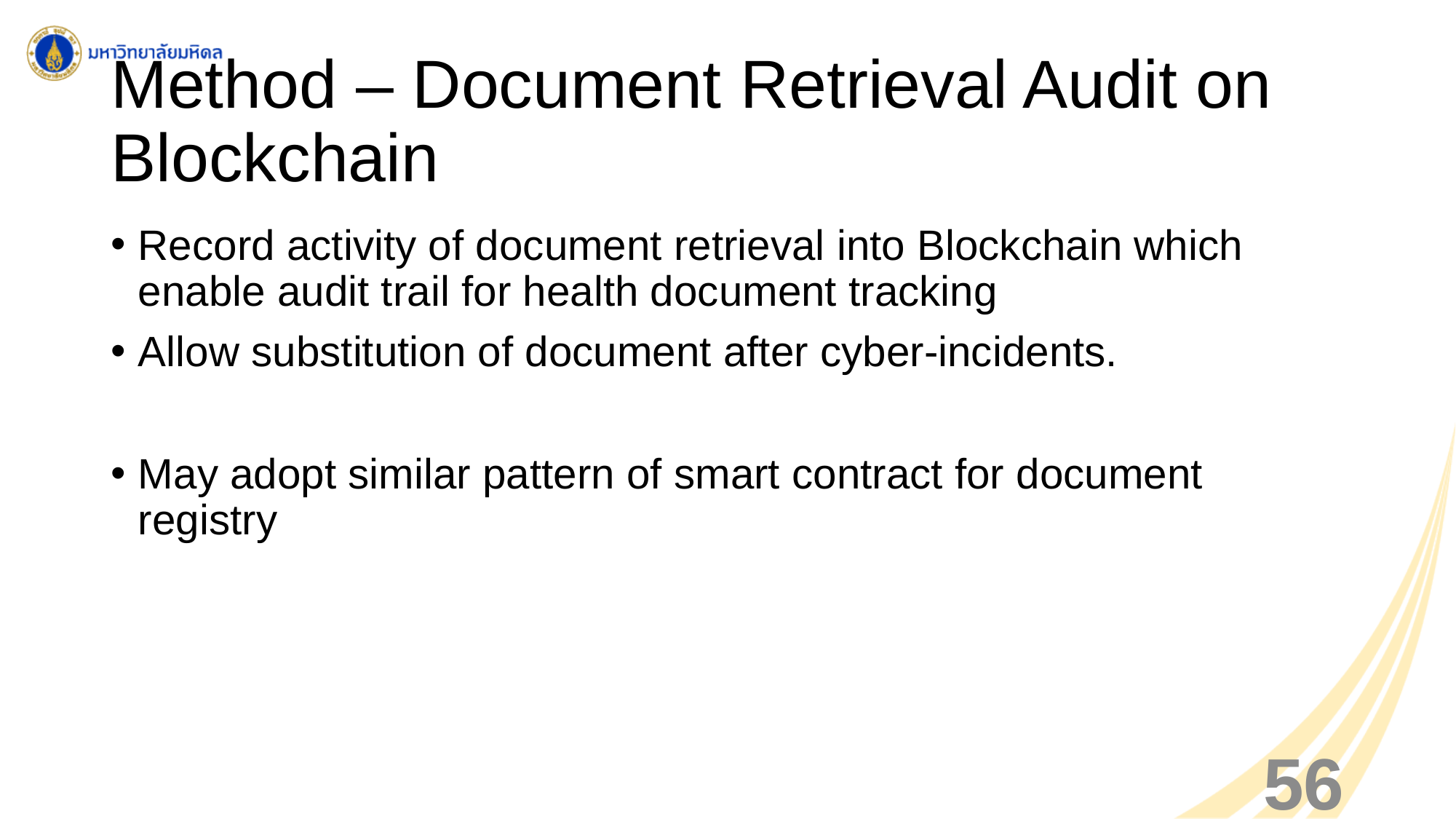

# Method – Document Retrieval Audit on Blockchain
Record activity of document retrieval into Blockchain which enable audit trail for health document tracking
Allow substitution of document after cyber-incidents.

May adopt similar pattern of smart contract for document registry
56